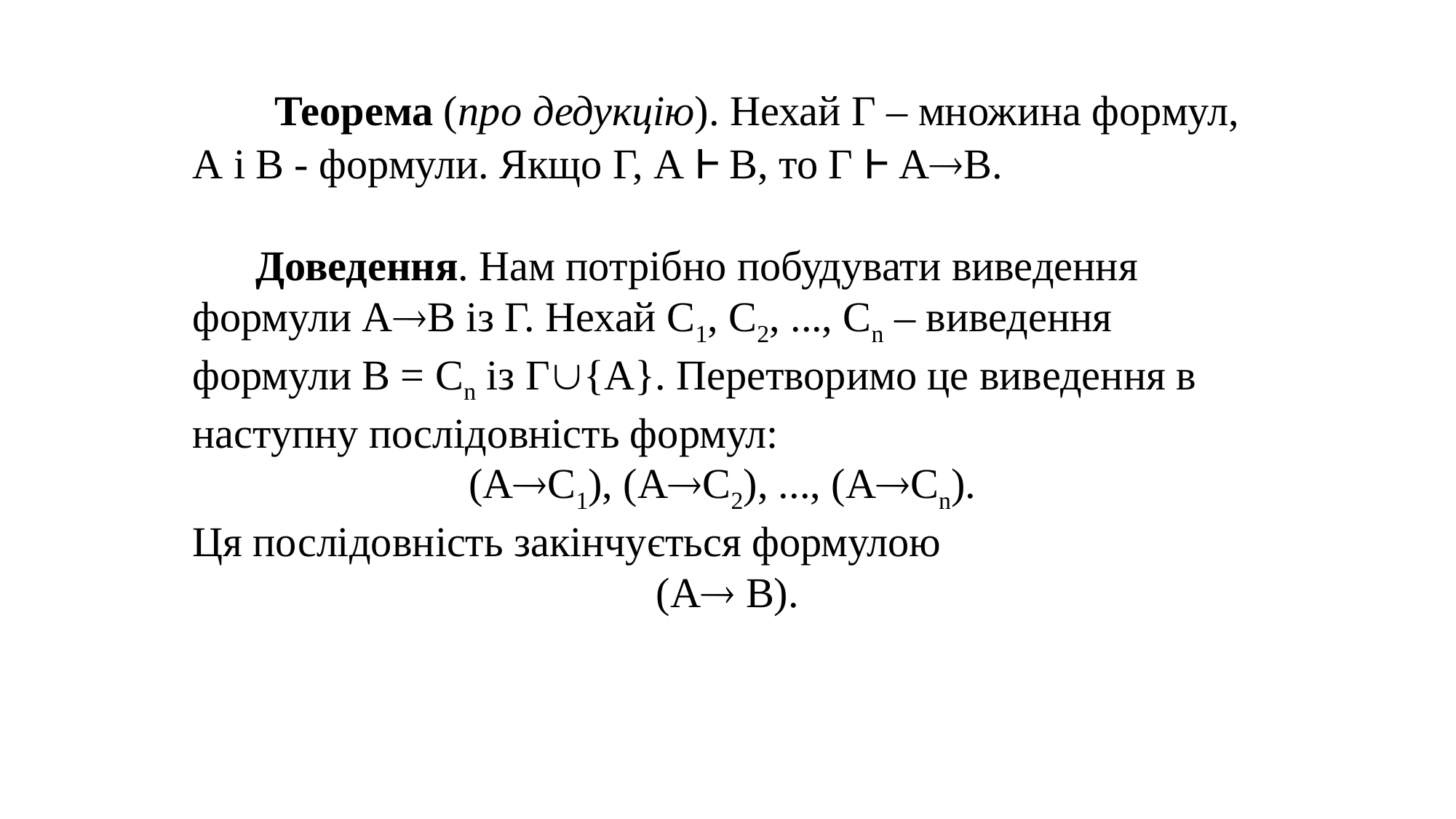

Теорема (про дедукцію). Нехай Г – множина формул, А і В - формули. Якщо Г, А Ⱶ В, то Г Ⱶ А→В.

      Доведення. Нам потрібно побудувати виведення формули А→В із Г. Нехай С1, С2, ..., Сn – виведення формули В = Сn із Г∪{А}. Перетворимо це виведення в наступну послідовність формул:
(А→С1), (А→С2), ..., (А→Сn).
Ця послідовність закінчується формулою
(А→ В).